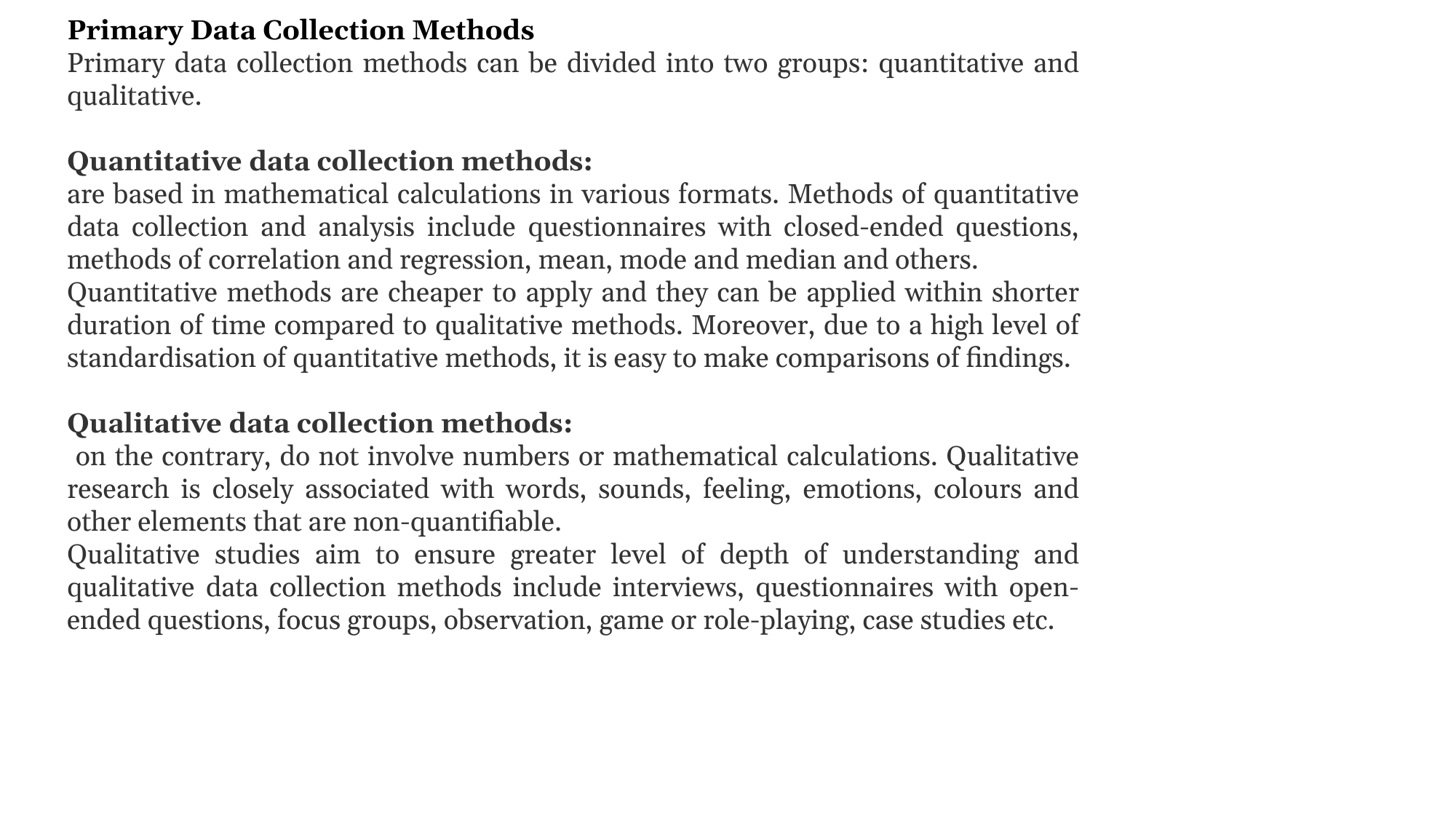

Primary Data Collection Methods
Primary data collection methods can be divided into two groups: quantitative and qualitative.

Quantitative data collection methods:
are based in mathematical calculations in various formats. Methods of quantitative data collection and analysis include questionnaires with closed-ended questions, methods of correlation and regression, mean, mode and median and others.
Quantitative methods are cheaper to apply and they can be applied within shorter duration of time compared to qualitative methods. Moreover, due to a high level of standardisation of quantitative methods, it is easy to make comparisons of findings.

Qualitative data collection methods:
 on the contrary, do not involve numbers or mathematical calculations. Qualitative research is closely associated with words, sounds, feeling, emotions, colours and other elements that are non-quantifiable.
Qualitative studies aim to ensure greater level of depth of understanding and qualitative data collection methods include interviews, questionnaires with open-ended questions, focus groups, observation, game or role-playing, case studies etc.